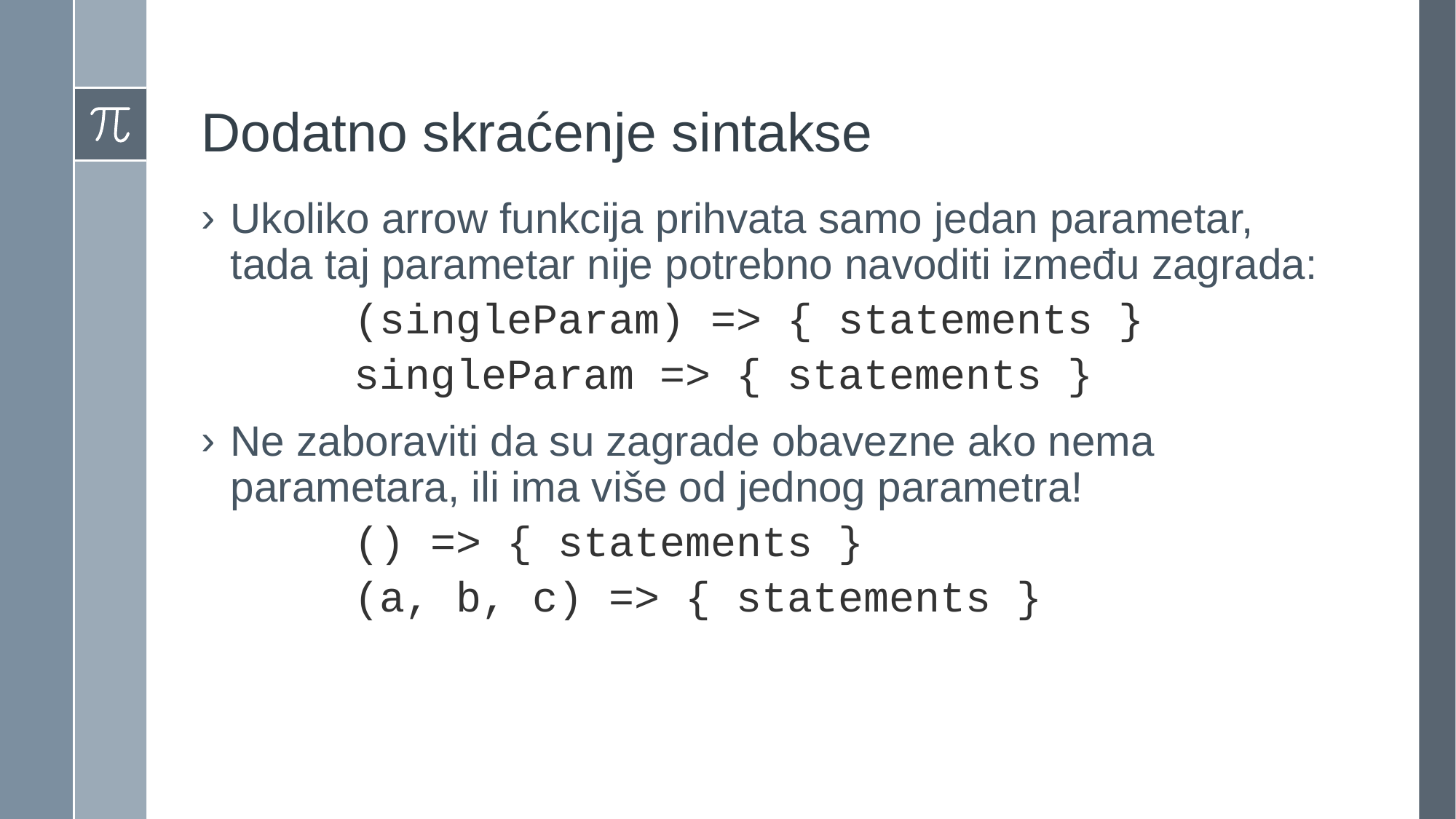

# Dodatno skraćenje sintakse
Ukoliko arrow funkcija prihvata samo jedan parametar, tada taj parametar nije potrebno navoditi između zagrada:
	(singleParam) => { statements }
	singleParam => { statements }
Ne zaboraviti da su zagrade obavezne ako nema parametara, ili ima više od jednog parametra!
	() => { statements }
	(a, b, c) => { statements }